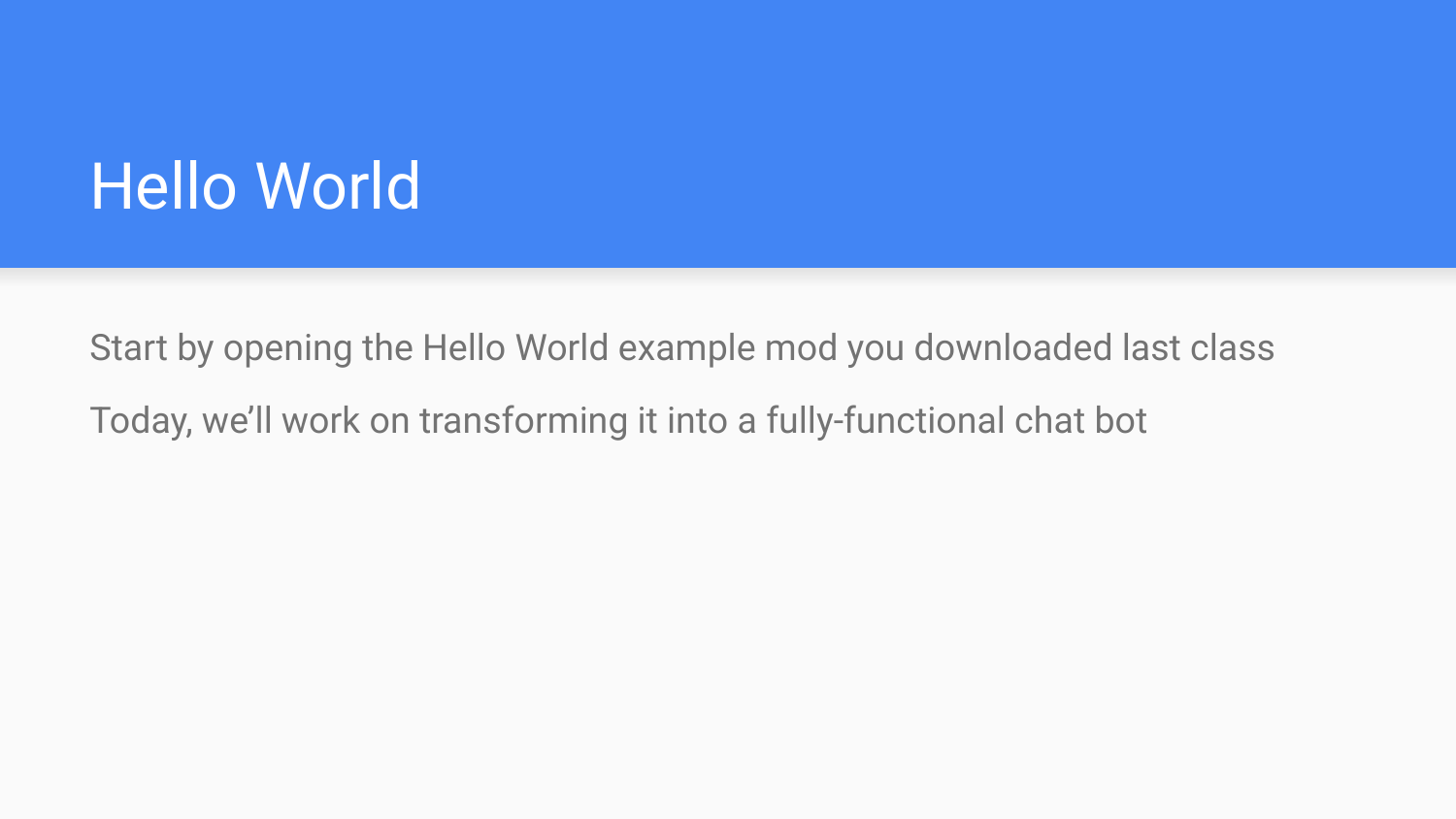

# Hello World
Start by opening the Hello World example mod you downloaded last class
Today, we’ll work on transforming it into a fully-functional chat bot